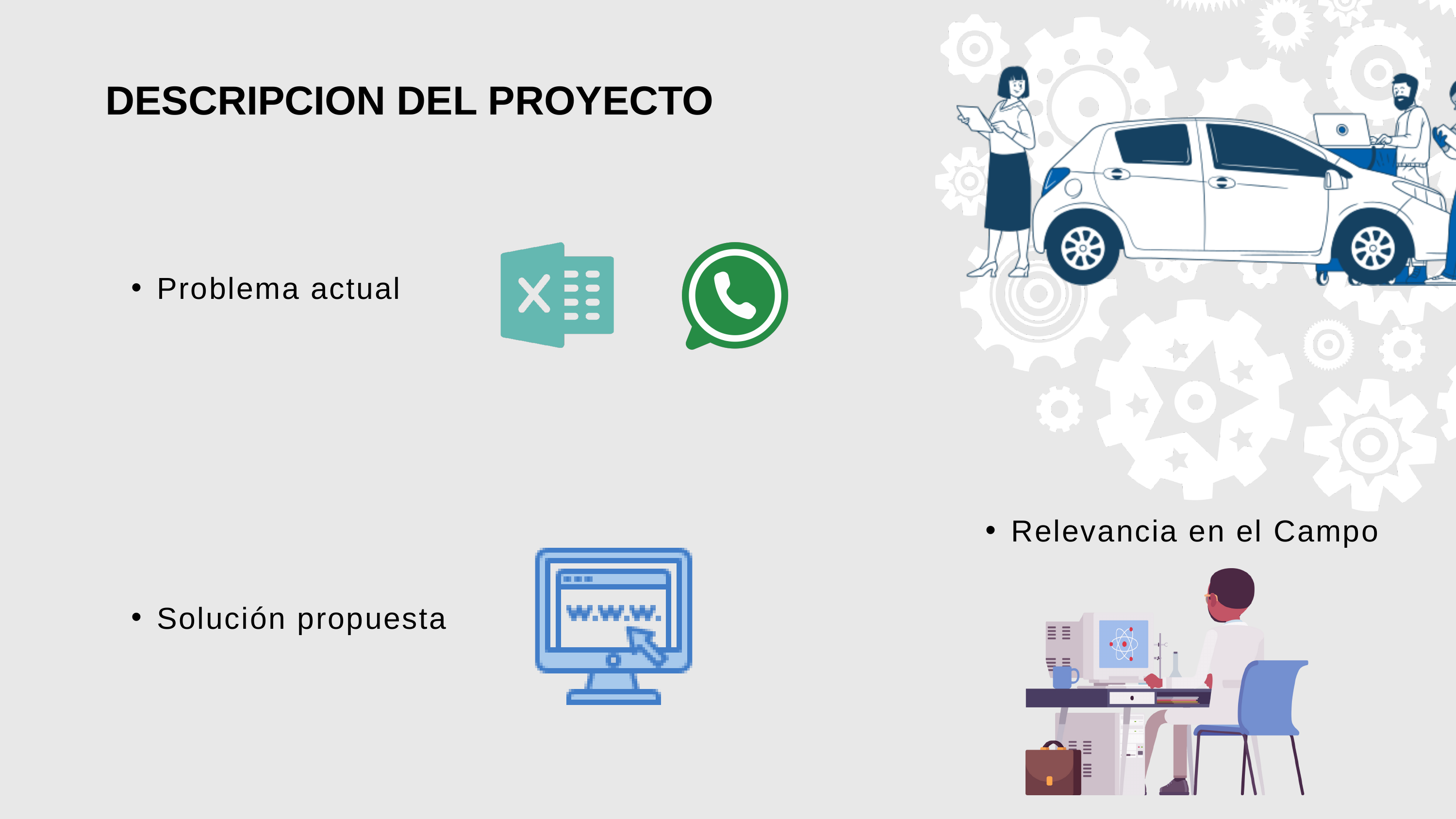

DESCRIPCION DEL PROYECTO

Problema actual

Relevancia en el Campo

Solución propuesta